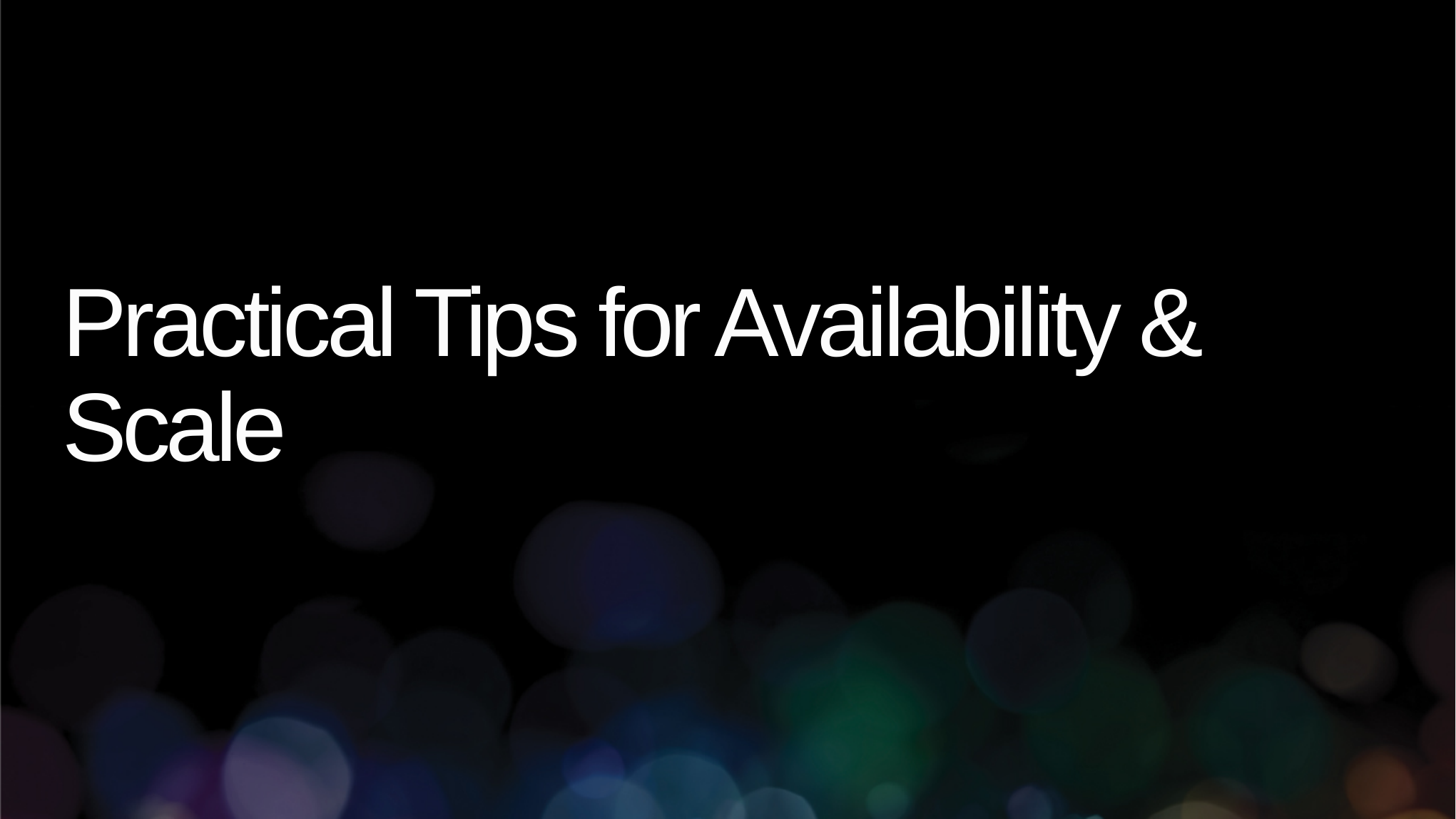

# Practical Tips for Availability & Scale